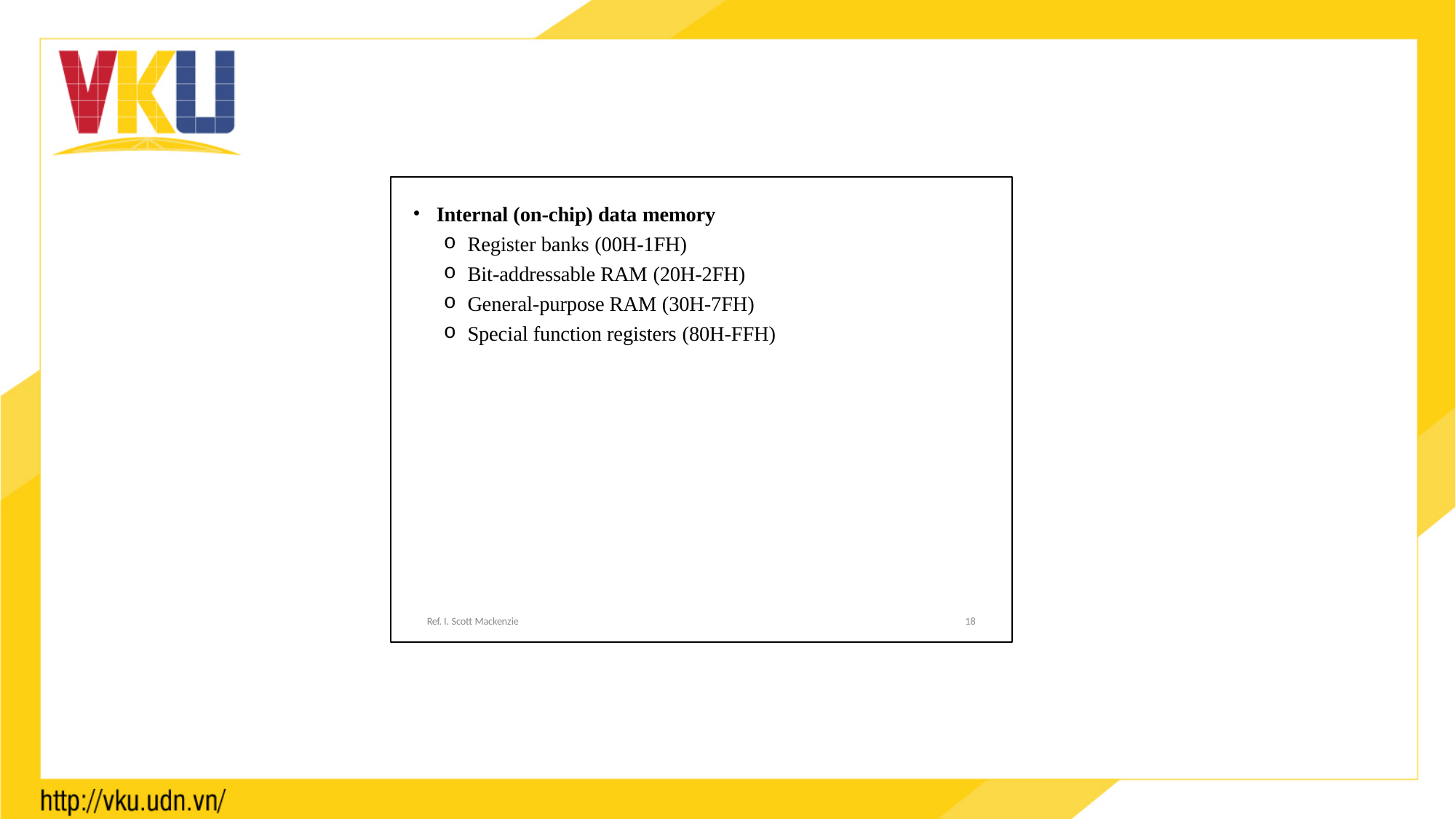

Internal (on-chip) data memory
Register banks (00H-1FH)
Bit-addressable RAM (20H-2FH)
General-purpose RAM (30H-7FH)
Special function registers (80H-FFH)
Ref. I. Scott Mackenzie
18